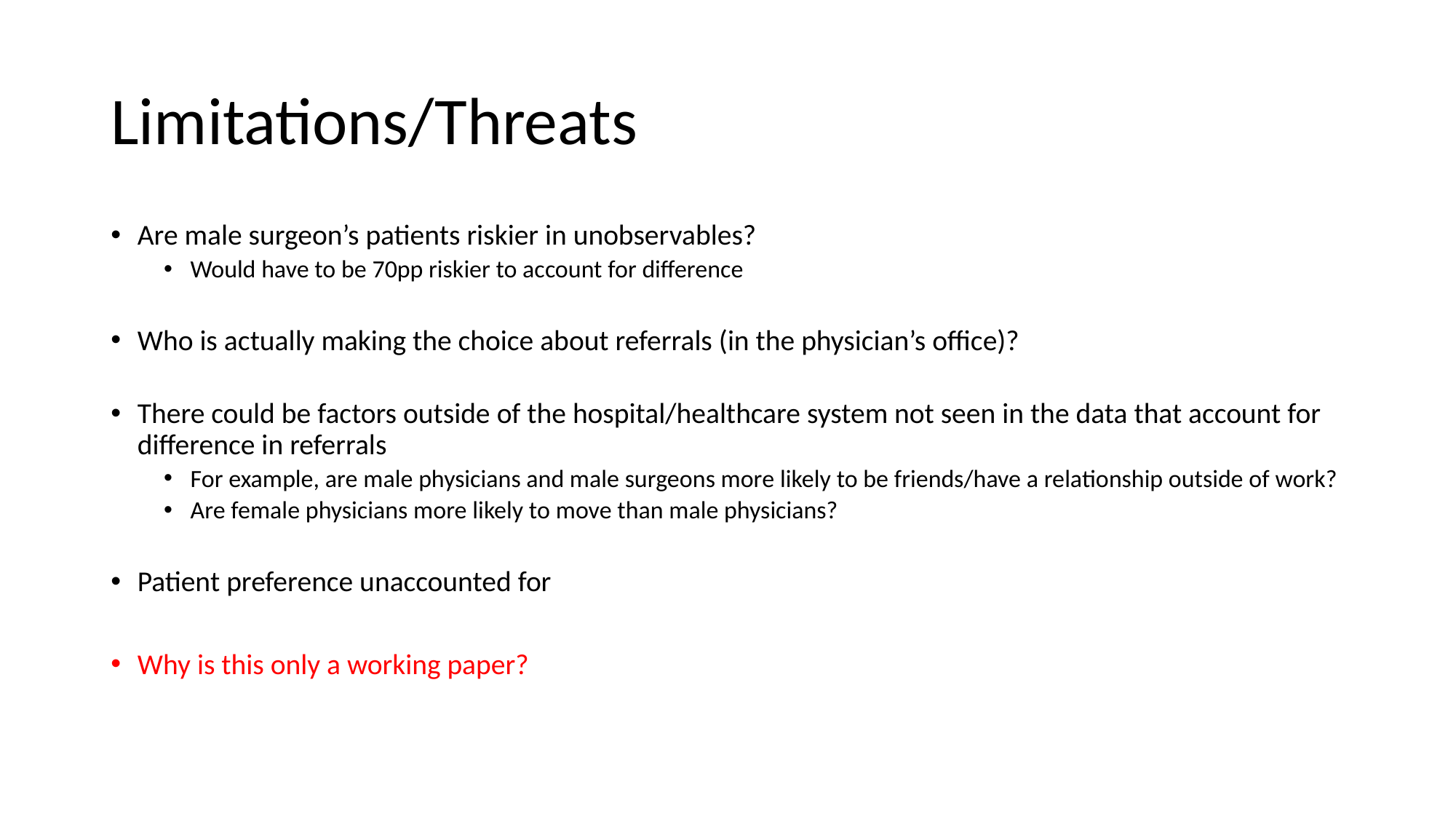

# Limitations/Threats

Are male surgeon’s patients riskier in unobservables?
Would have to be 70pp riskier to account for difference

Who is actually making the choice about referrals (in the physician’s office)?

There could be factors outside of the hospital/healthcare system not seen in the data that account for difference in referrals
For example, are male physicians and male surgeons more likely to be friends/have a relationship outside of work?
Are female physicians more likely to move than male physicians?

Patient preference unaccounted for

Why is this only a working paper?